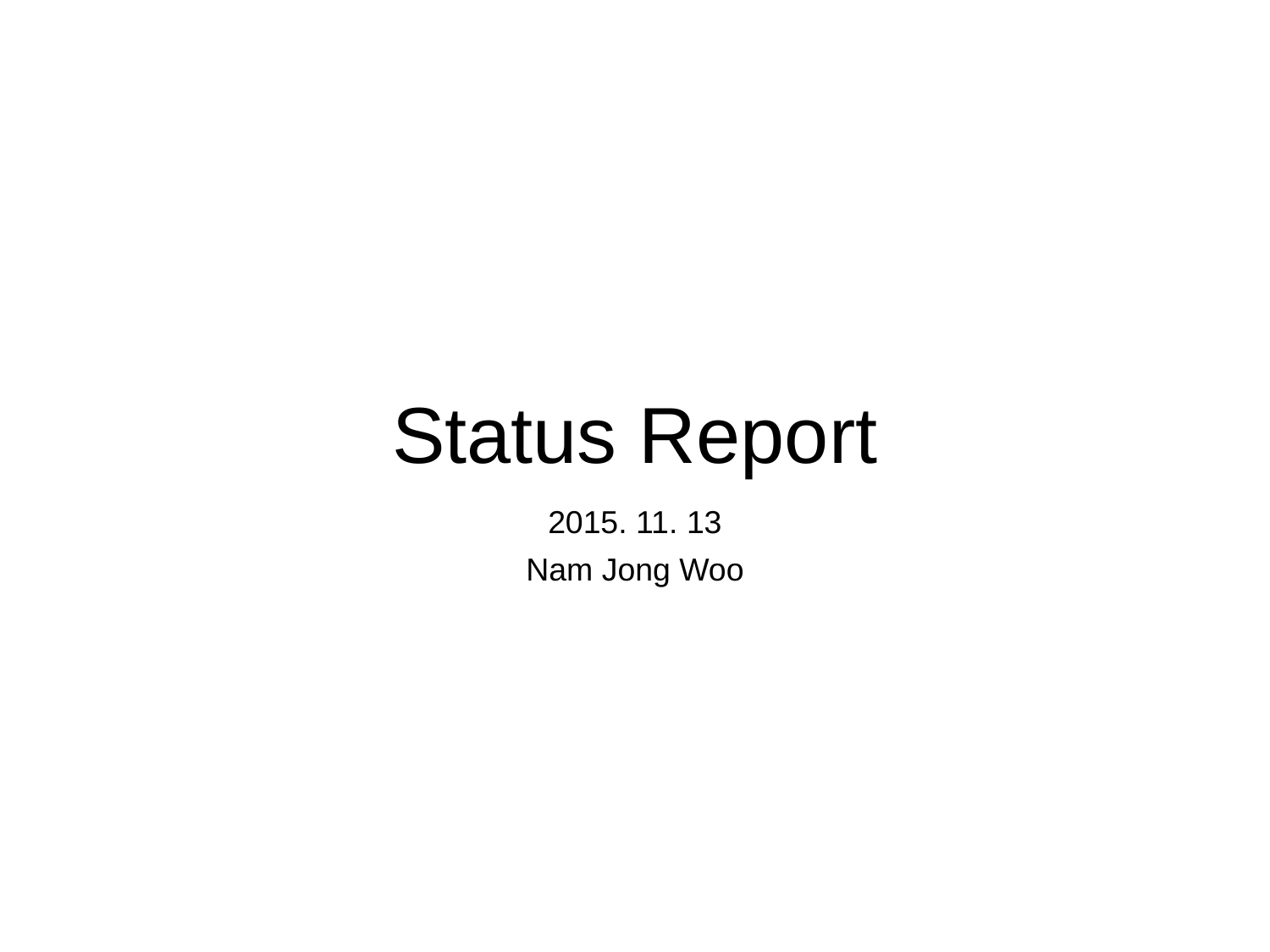

# Status Report
2015. 11. 13
Nam Jong Woo